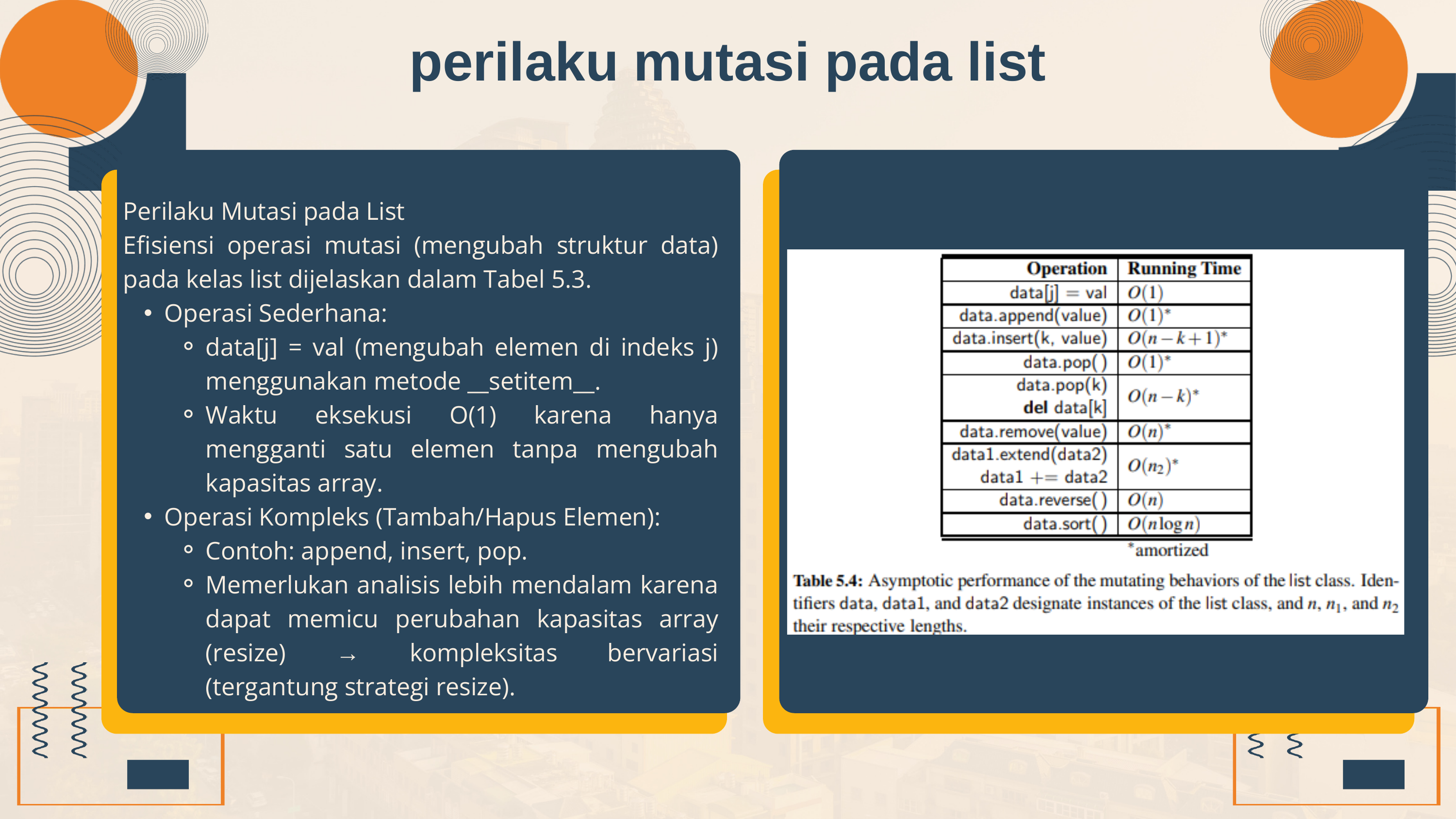

perilaku mutasi pada list

Perilaku Mutasi pada List
Efisiensi operasi mutasi (mengubah struktur data) pada kelas list dijelaskan dalam Tabel 5.3.
Operasi Sederhana:
data[j] = val (mengubah elemen di indeks j) menggunakan metode __setitem__.
Waktu eksekusi O(1) karena hanya mengganti satu elemen tanpa mengubah kapasitas array.
Operasi Kompleks (Tambah/Hapus Elemen):
Contoh: append, insert, pop.
Memerlukan analisis lebih mendalam karena dapat memicu perubahan kapasitas array (resize) → kompleksitas bervariasi (tergantung strategi resize).